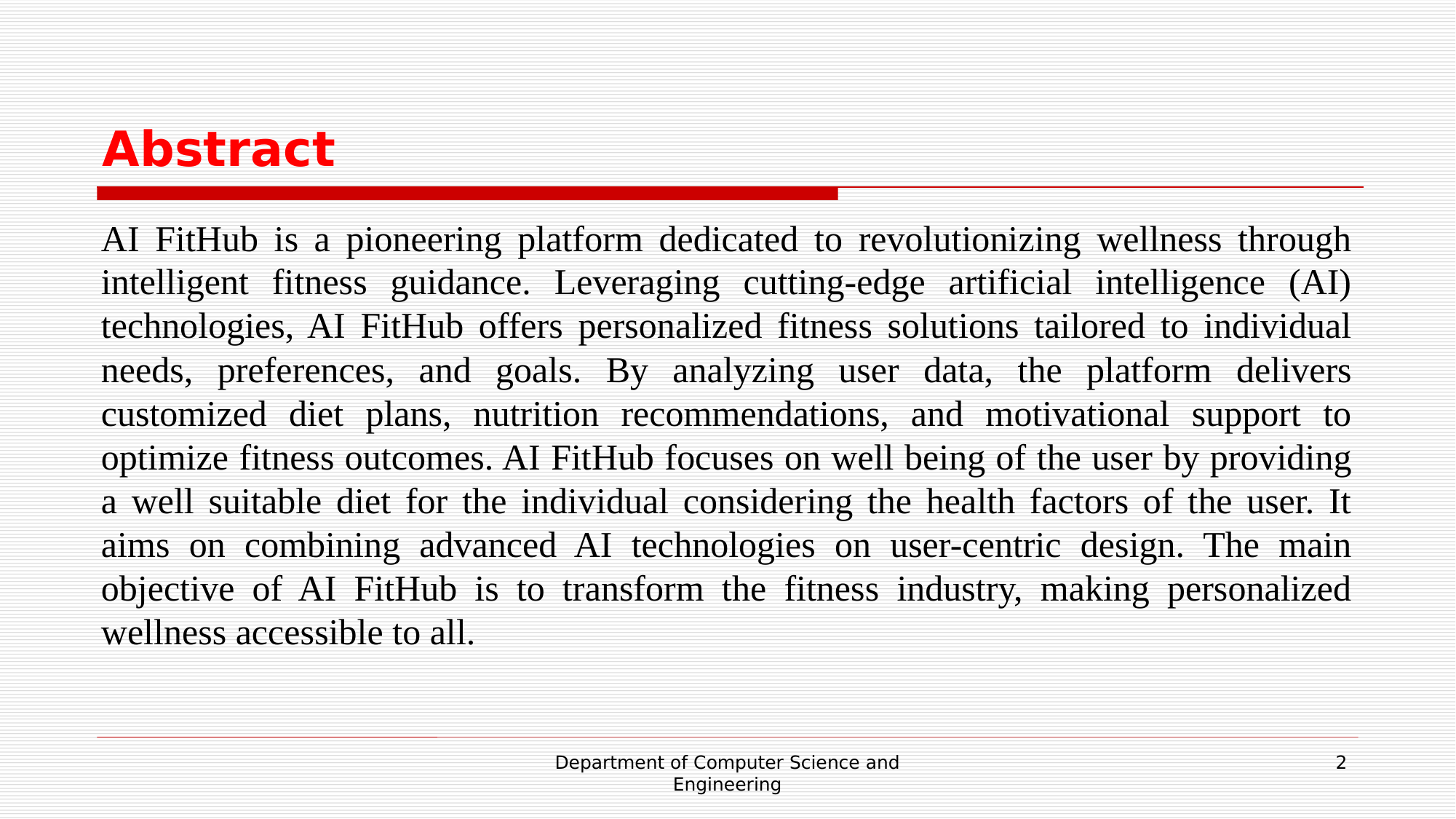

# Abstract
AI FitHub is a pioneering platform dedicated to revolutionizing wellness through intelligent fitness guidance. Leveraging cutting-edge artificial intelligence (AI) technologies, AI FitHub offers personalized fitness solutions tailored to individual needs, preferences, and goals. By analyzing user data, the platform delivers customized diet plans, nutrition recommendations, and motivational support to optimize fitness outcomes. AI FitHub focuses on well being of the user by providing a well suitable diet for the individual considering the health factors of the user. It aims on combining advanced AI technologies on user-centric design. The main objective of AI FitHub is to transform the fitness industry, making personalized wellness accessible to all.

Department of Computer Science and Engineering
2